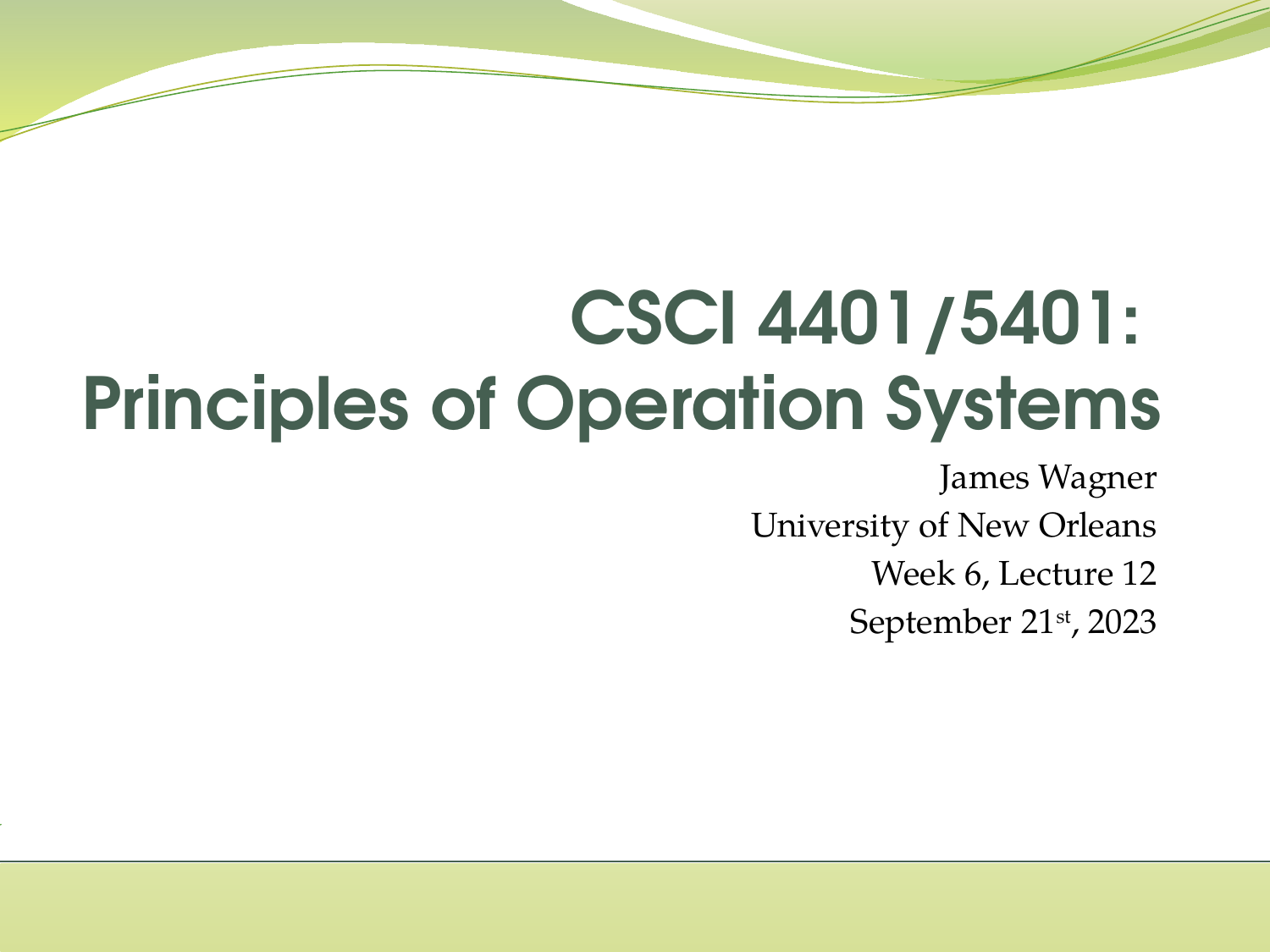

# CSCI 4401/5401: Principles of Operation Systems
James Wagner
University of New Orleans
Week 6, Lecture 12
September 21st, 2023